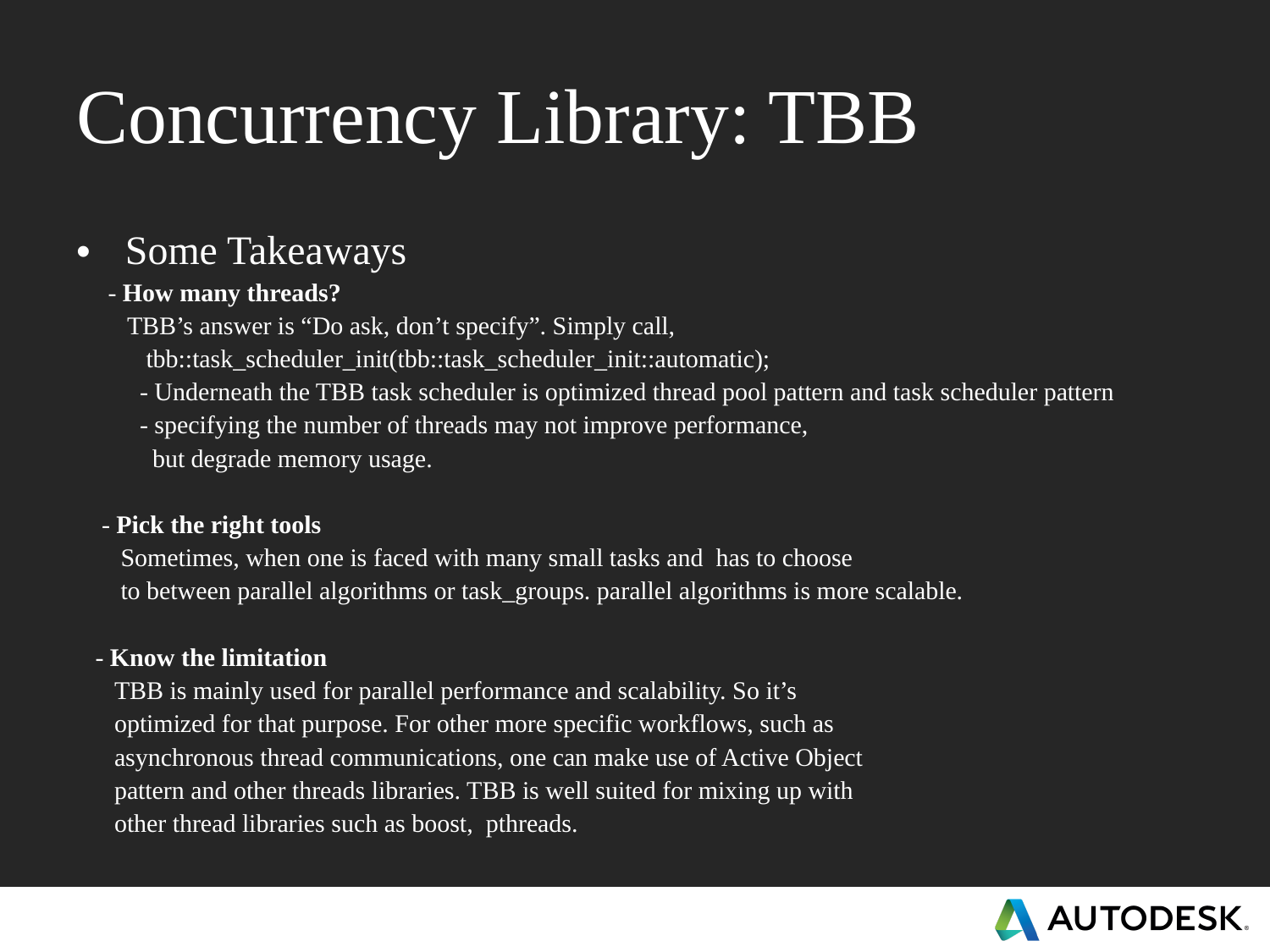

# Concurrency Library: TBB
Some Takeaways
     - How many threads?
        TBB’s answer is “Do ask, don’t specify”. Simply call,
           tbb::task_scheduler_init(tbb::task_scheduler_init::automatic);
          - Underneath the TBB task scheduler is optimized thread pool pattern and task scheduler pattern
          - specifying the number of threads may not improve performance,
            but degrade memory usage.

    - Pick the right tools
       Sometimes, when one is faced with many small tasks and  has to choose
       to between parallel algorithms or task_groups. parallel algorithms is more scalable.

   - Know the limitation
      TBB is mainly used for parallel performance and scalability. So it’s
      optimized for that purpose. For other more specific workflows, such as
      asynchronous thread communications, one can make use of Active Object
      pattern and other threads libraries. TBB is well suited for mixing up with
      other thread libraries such as boost,  pthreads.